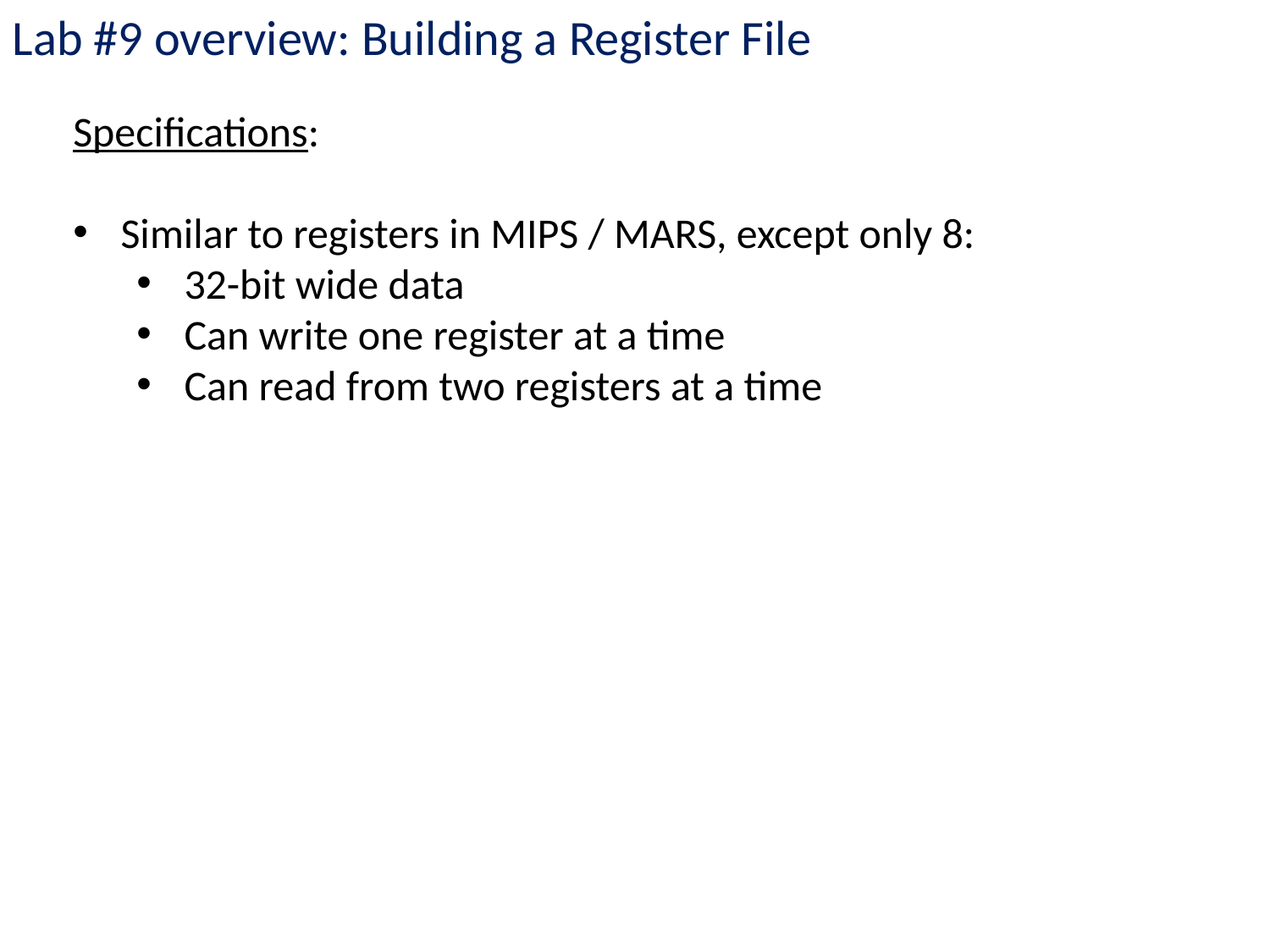

Lab #9 overview: Building a Register File
Specifications:

Similar to registers in MIPS / MARS, except only 8:
32-bit wide data
Can write one register at a time
Can read from two registers at a time